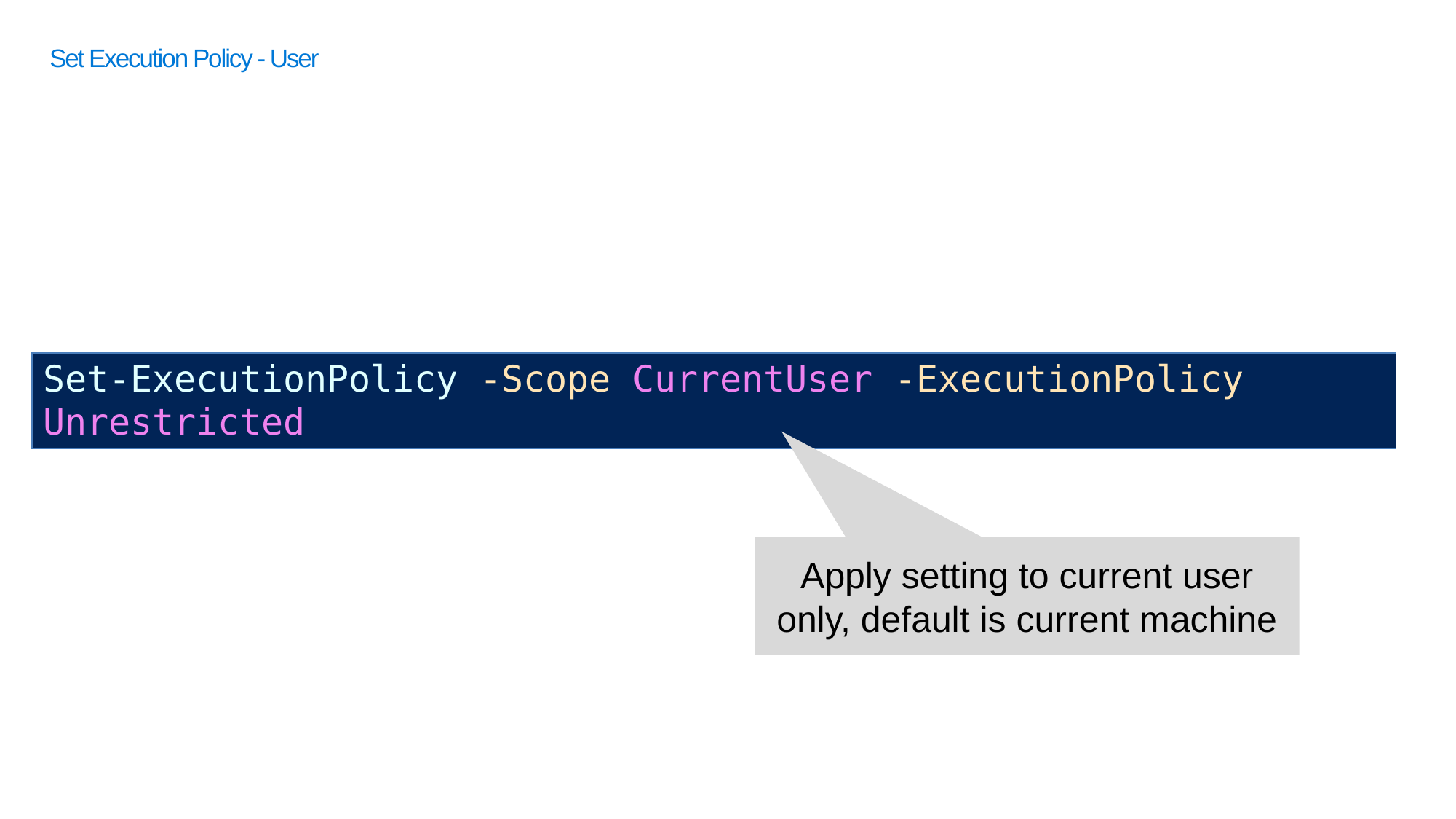

# Set Execution Policy - User
| Set-ExecutionPolicy -Scope CurrentUser -ExecutionPolicy Unrestricted |
| --- |
Apply setting to current user only, default is current machine